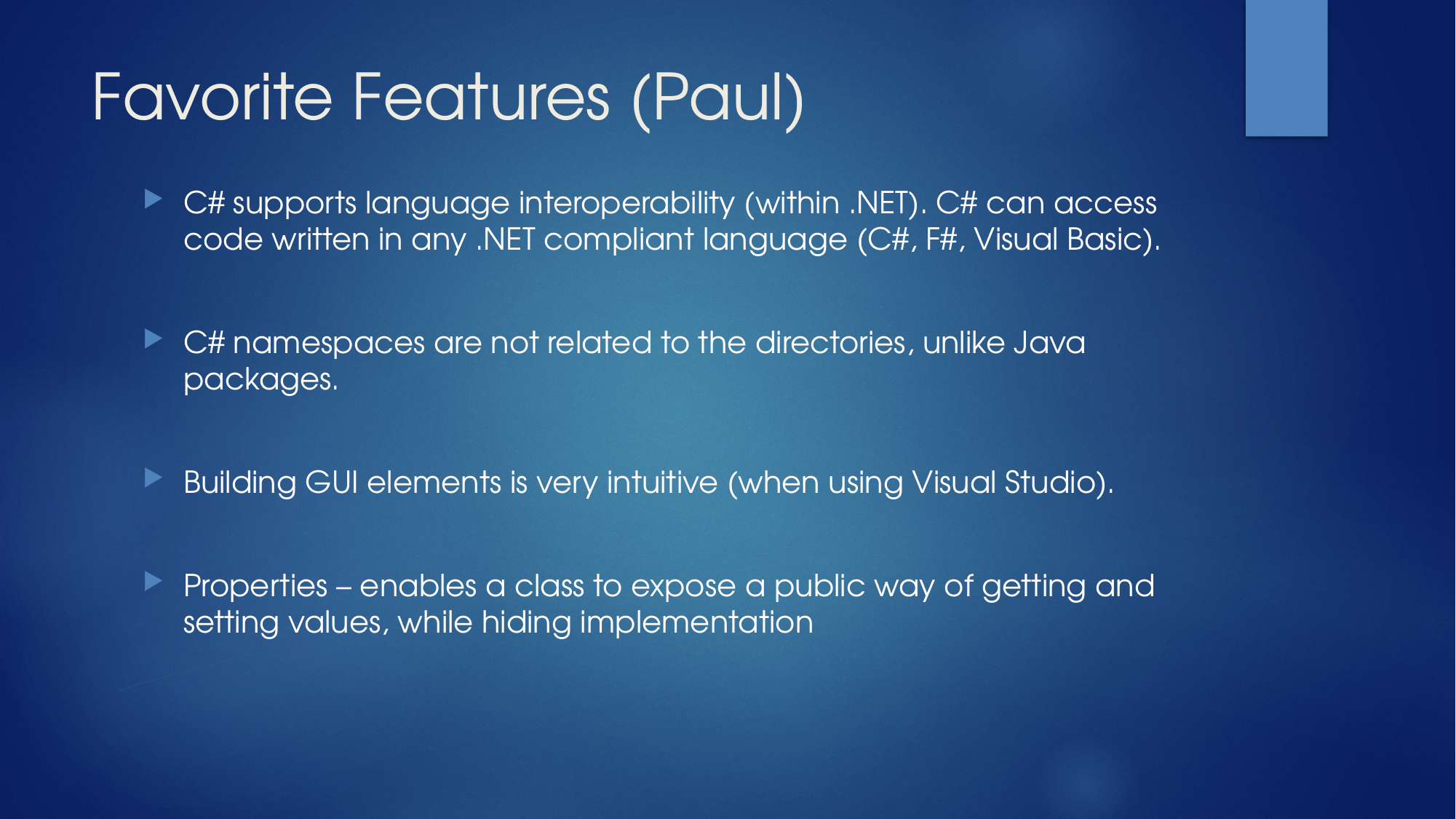

# Favorite Features (Paul)
C# supports language interoperability (within .NET). C# can access code written in any .NET compliant language (C#, F#, Visual Basic).

C# namespaces are not related to the directories, unlike Java packages.

Building GUI elements is very intuitive (when using Visual Studio).

Properties – enables a class to expose a public way of getting and setting values, while hiding implementation